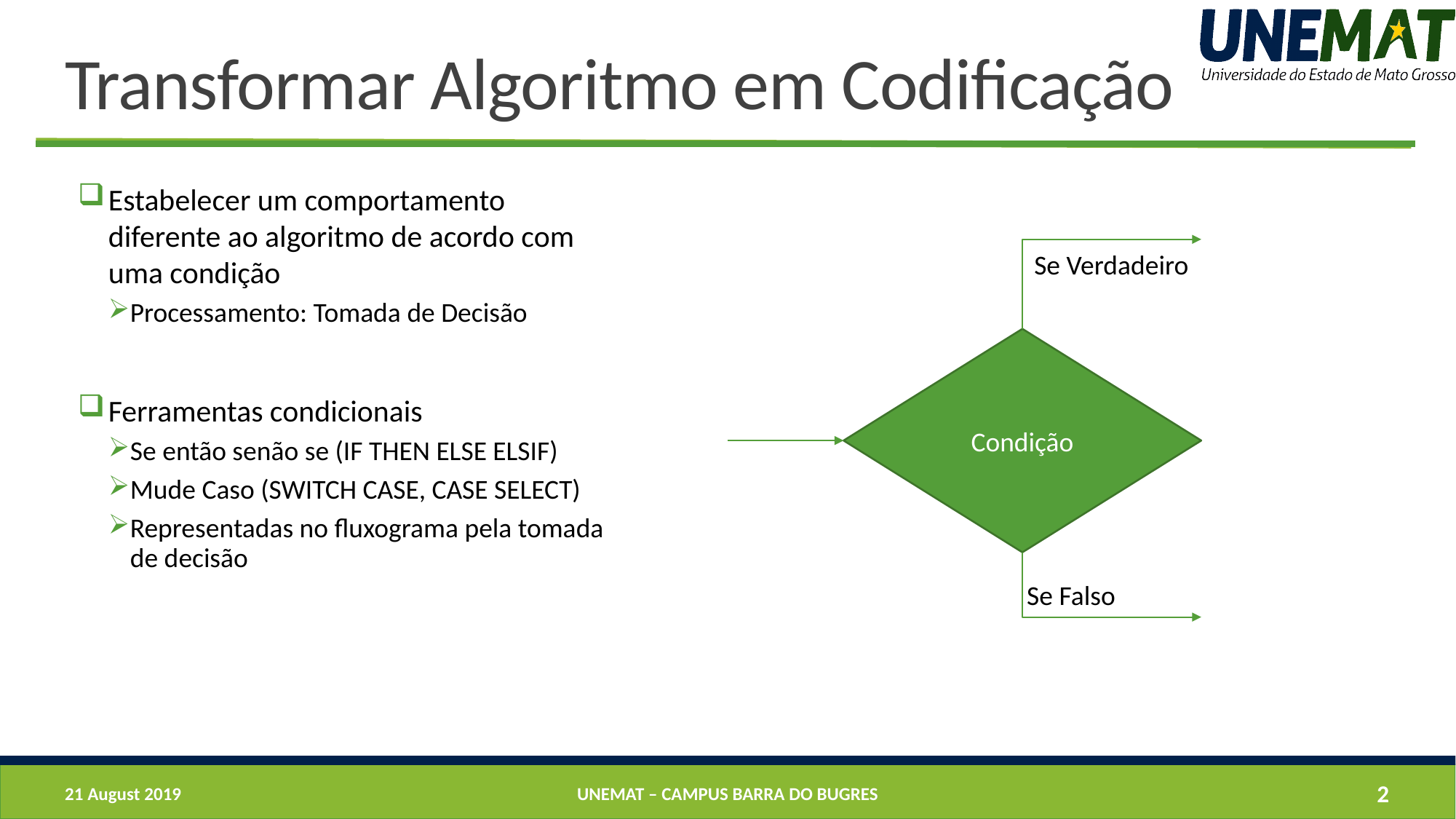

# Transformar Algoritmo em Codificação
Estabelecer um comportamento diferente ao algoritmo de acordo com uma condição
Processamento: Tomada de Decisão

Ferramentas condicionais
Se então senão se (IF THEN ELSE ELSIF)
Mude Caso (SWITCH CASE, CASE SELECT)
Representadas no fluxograma pela tomada de decisão
Se Verdadeiro
Condição
Se Falso
21 August 2019
UNEMAT – Campus barra do bugres
2